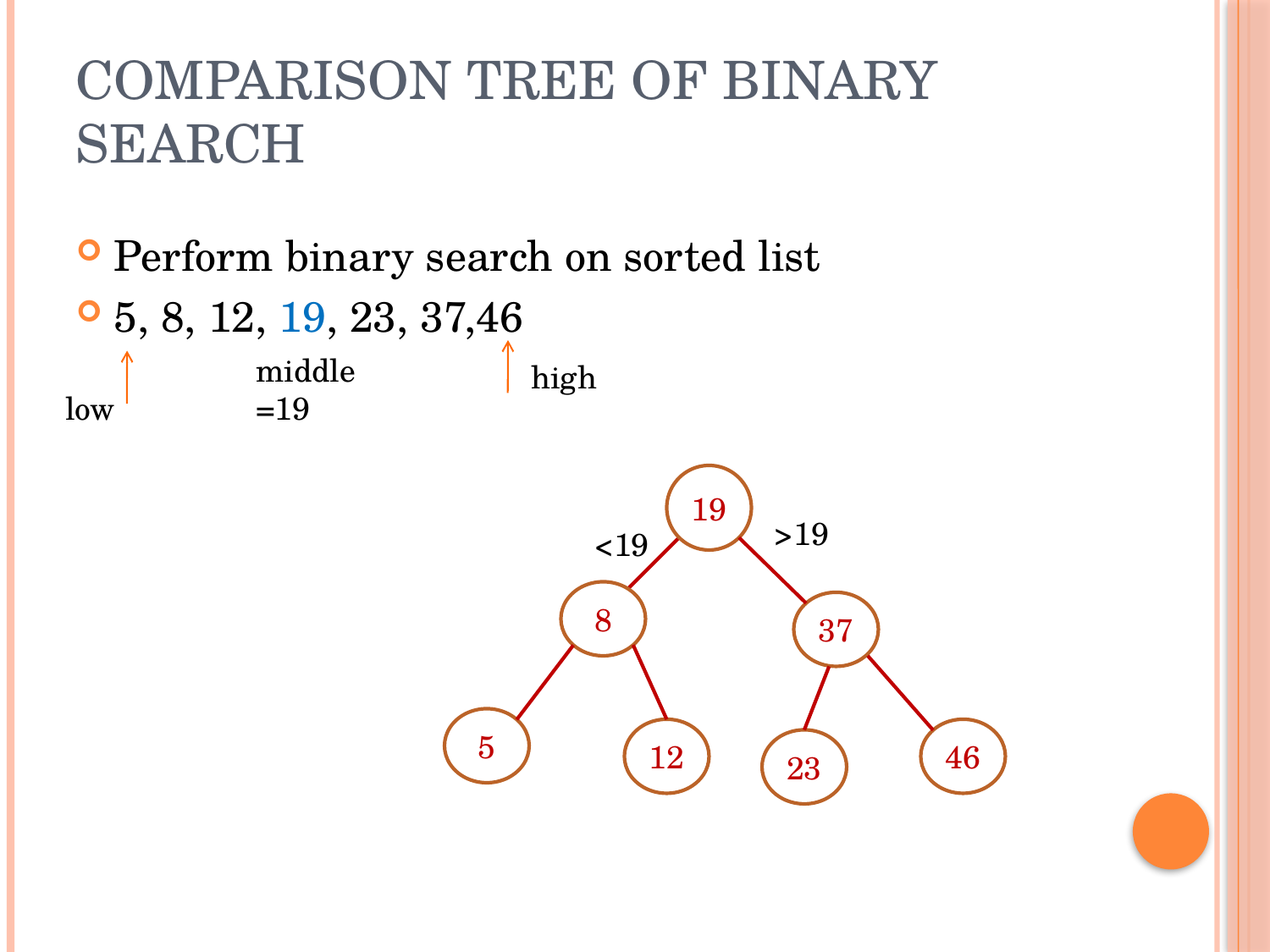

# Comparison Tree of Binary Search
Perform binary search on sorted list
5, 8, 12, 19, 23, 37,46
middle=19
high
low
19
>19
<19
8
37
5
12
46
23